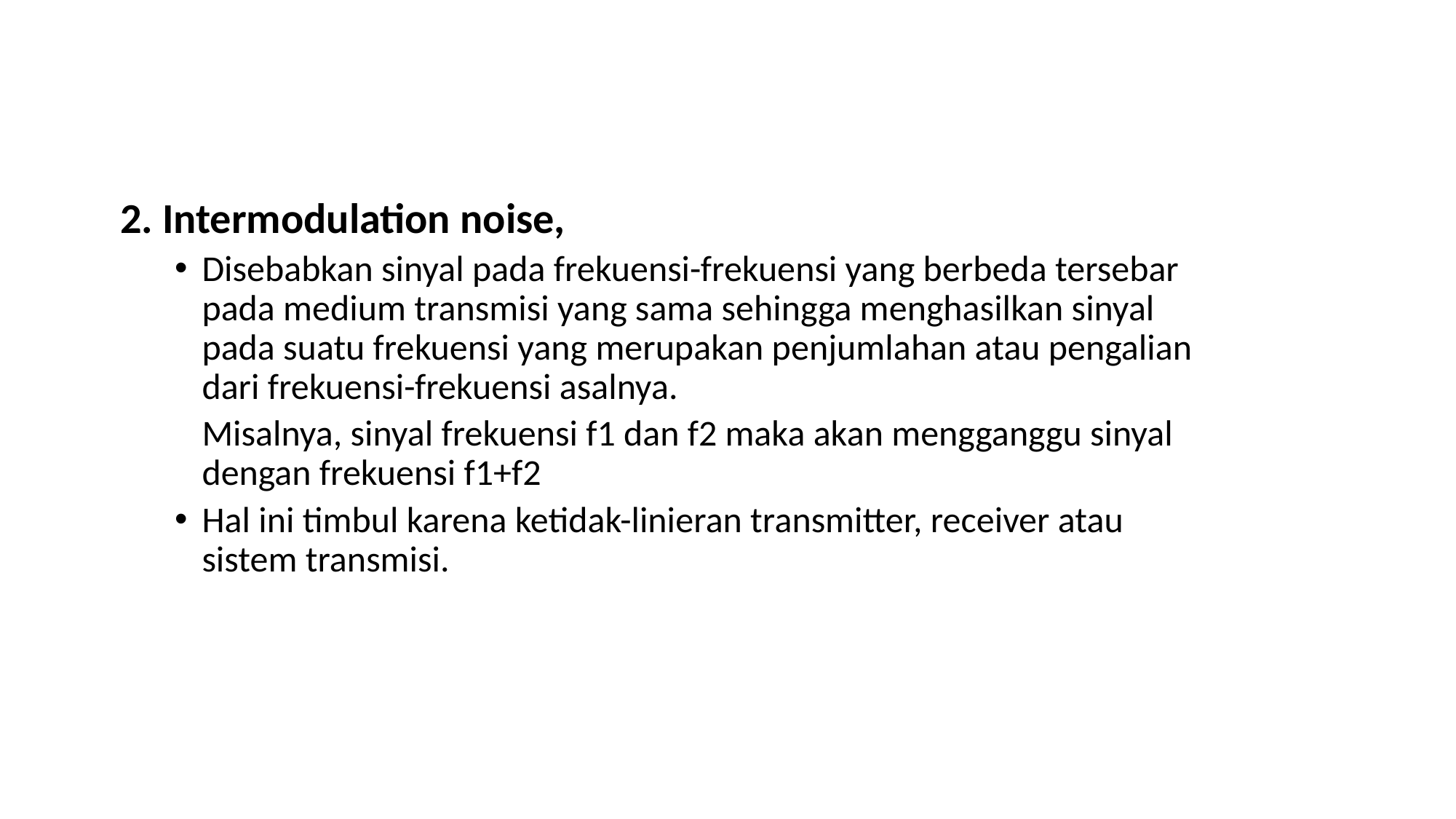

#
2. Intermodulation noise,
Disebabkan sinyal pada frekuensi-frekuensi yang berbeda tersebar pada medium transmisi yang sama sehingga menghasilkan sinyal pada suatu frekuensi yang merupakan penjumlahan atau pengalian dari frekuensi-frekuensi asalnya.
	Misalnya, sinyal frekuensi f1 dan f2 maka akan mengganggu sinyal dengan frekuensi f1+f2
Hal ini timbul karena ketidak-linieran transmitter, receiver atau sistem transmisi.